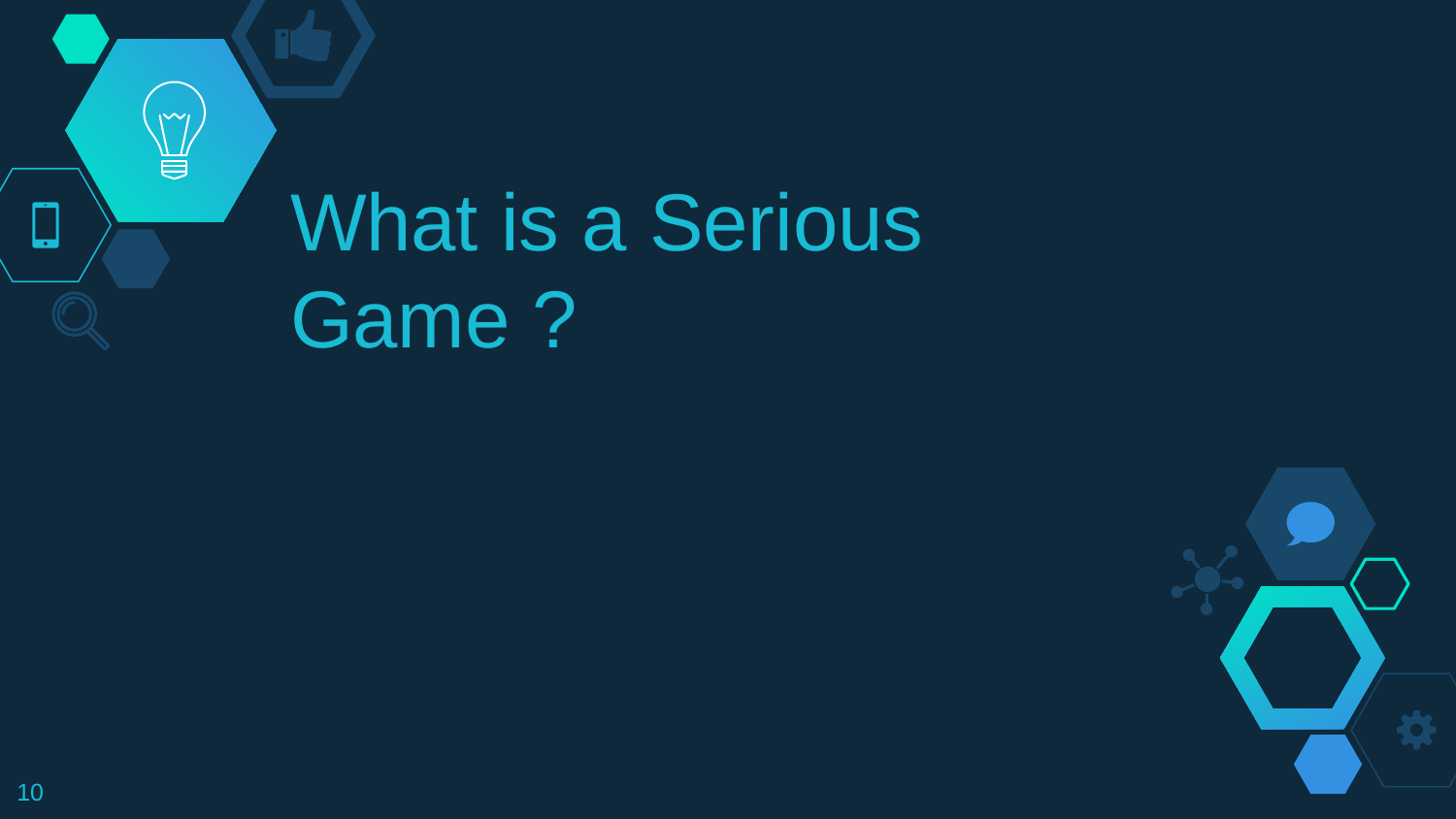

# What is a Serious Game ?

10